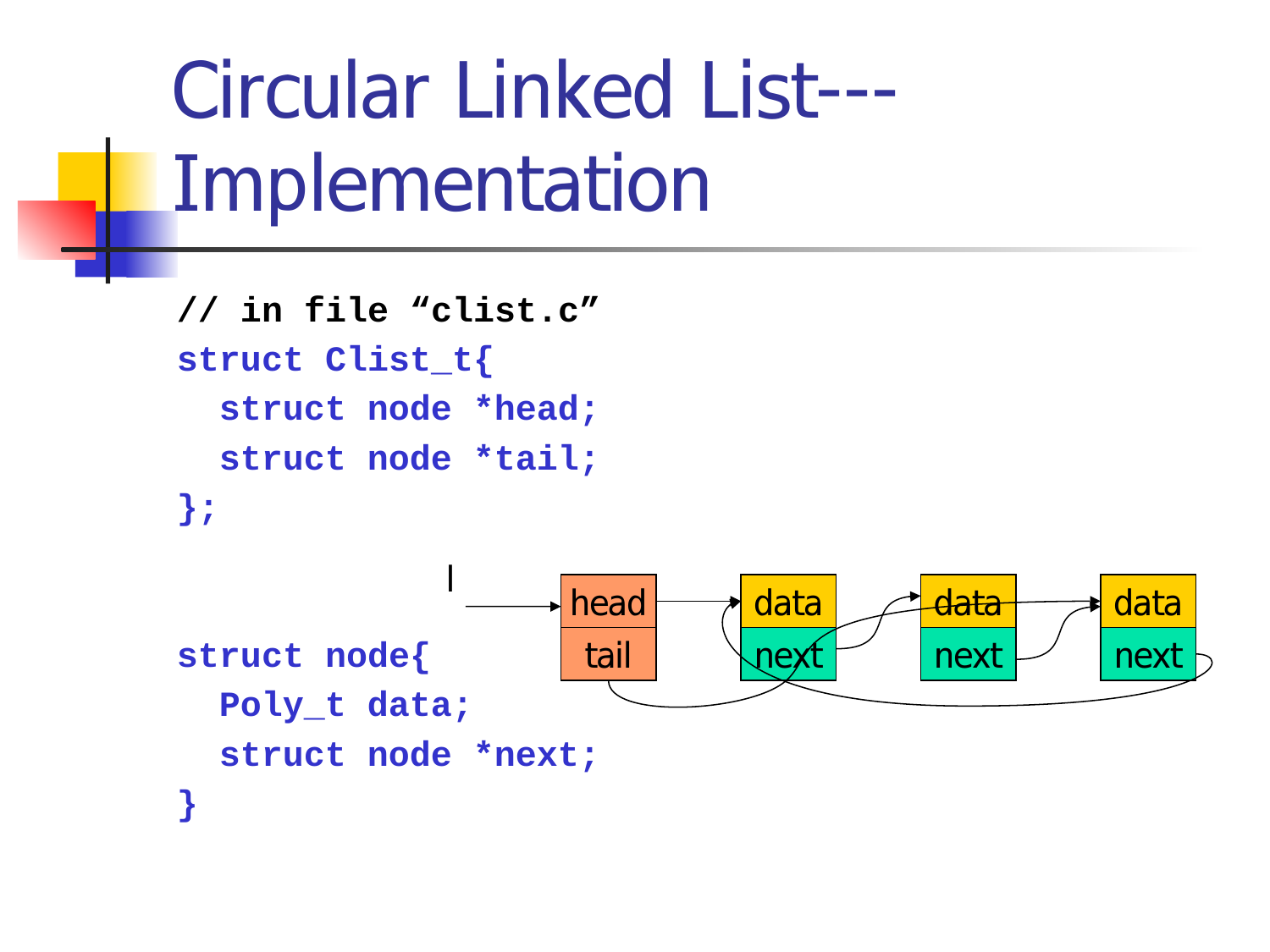

# Circular Linked List---Implementation
// in file “clist.c”
struct Clist_t{
  struct node *head;
  struct node *tail;
};

struct node{
  Poly_t data;
  struct node *next;
}
l
head
tail
data
next
data
next
data
next